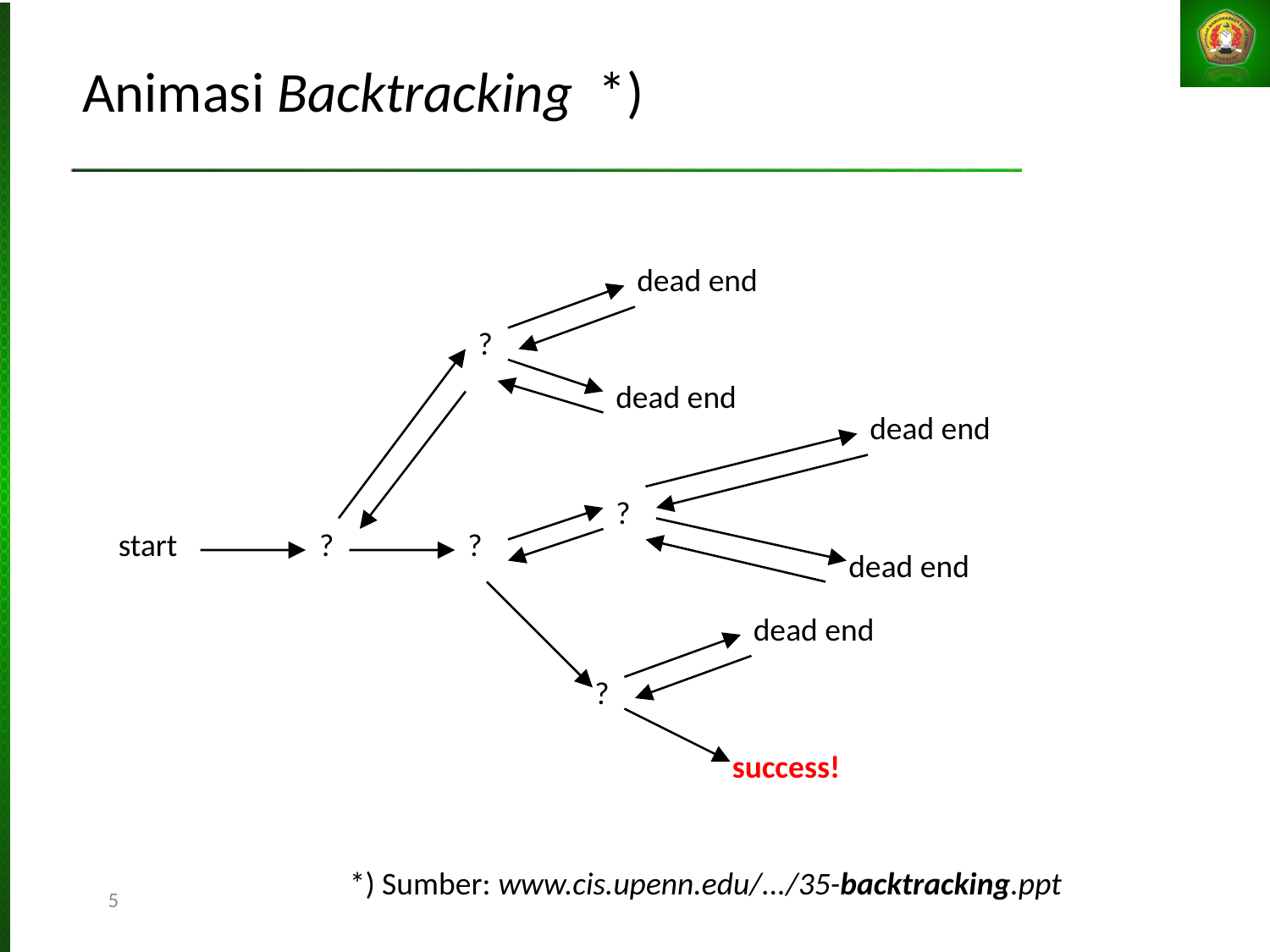

# Animasi Backtracking  *)
dead end

?

dead end

dead end

?

start
?
?

dead end

dead end

?

success!
*) Sumber: www.cis.upenn.edu/.../35-backtracking.ppt
5